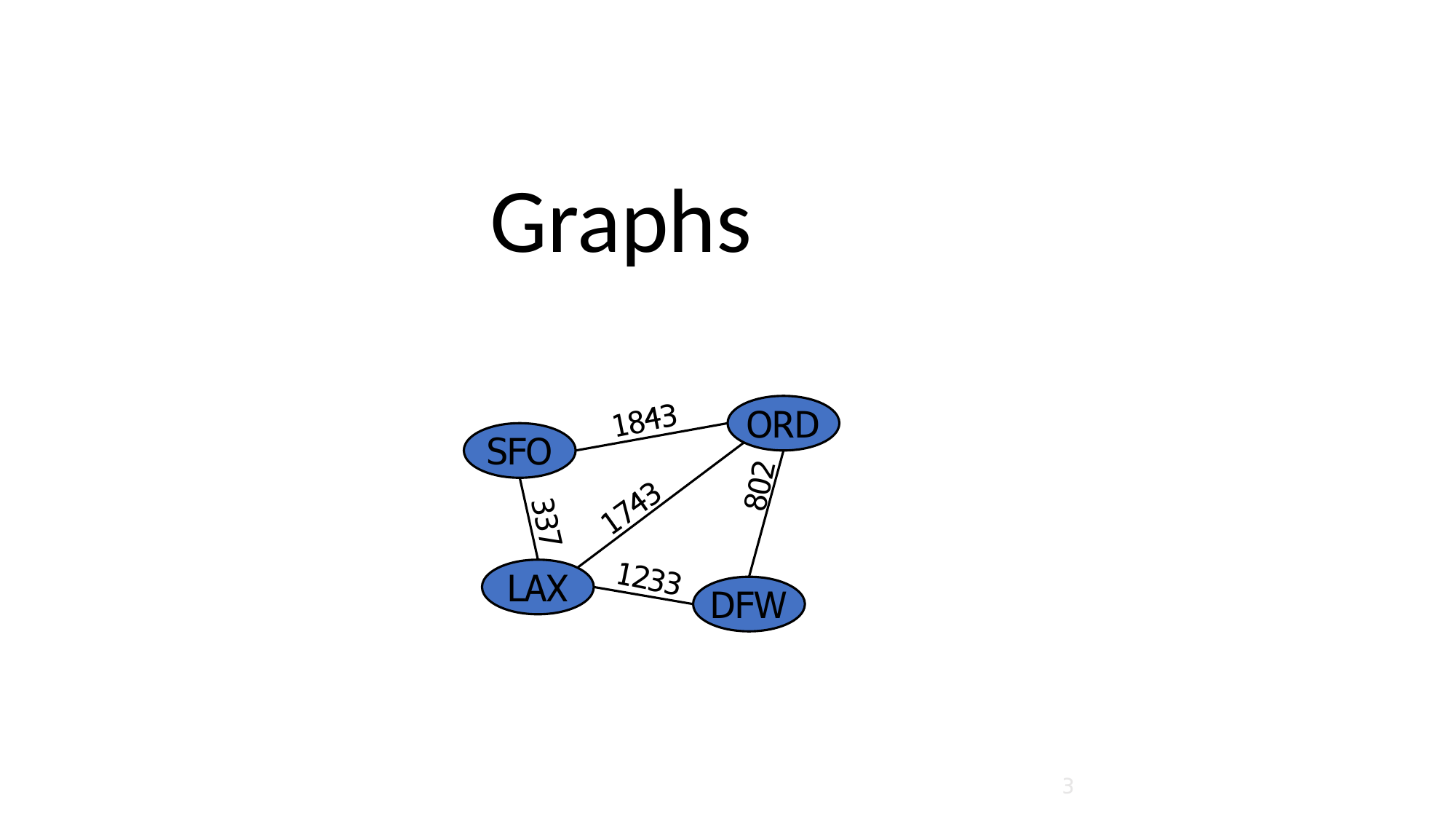

# Graphs
ORD
1843
SFO
802
1743
337
1233
LAX
DFW
3